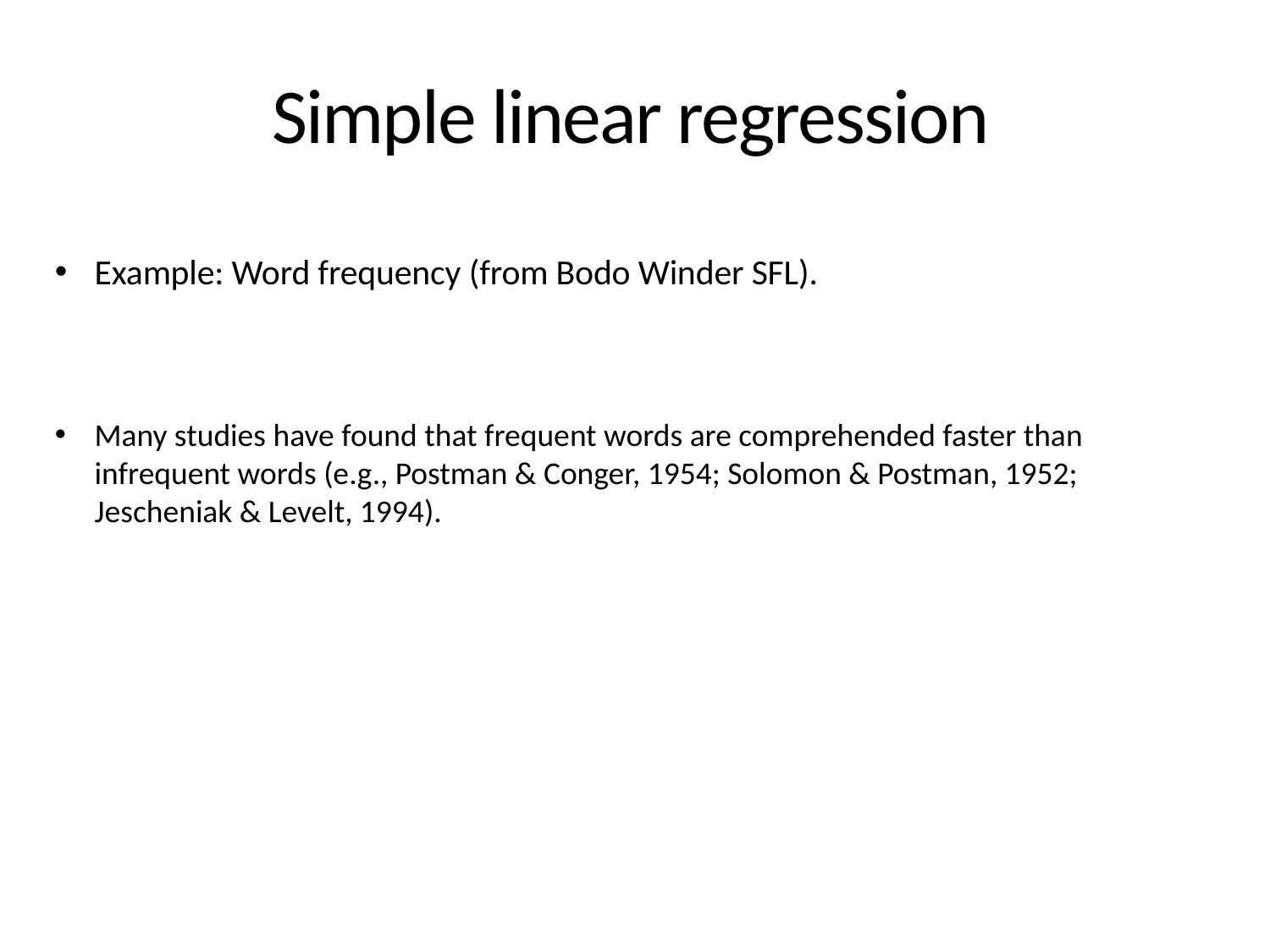

# Simple linear regression

Example: Word frequency (from Bodo Winder SFL).

Many studies have found that frequent words are comprehended faster than infrequent words (e.g., Postman & Conger, 1954; Solomon & Postman, 1952; Jescheniak & Levelt, 1994).